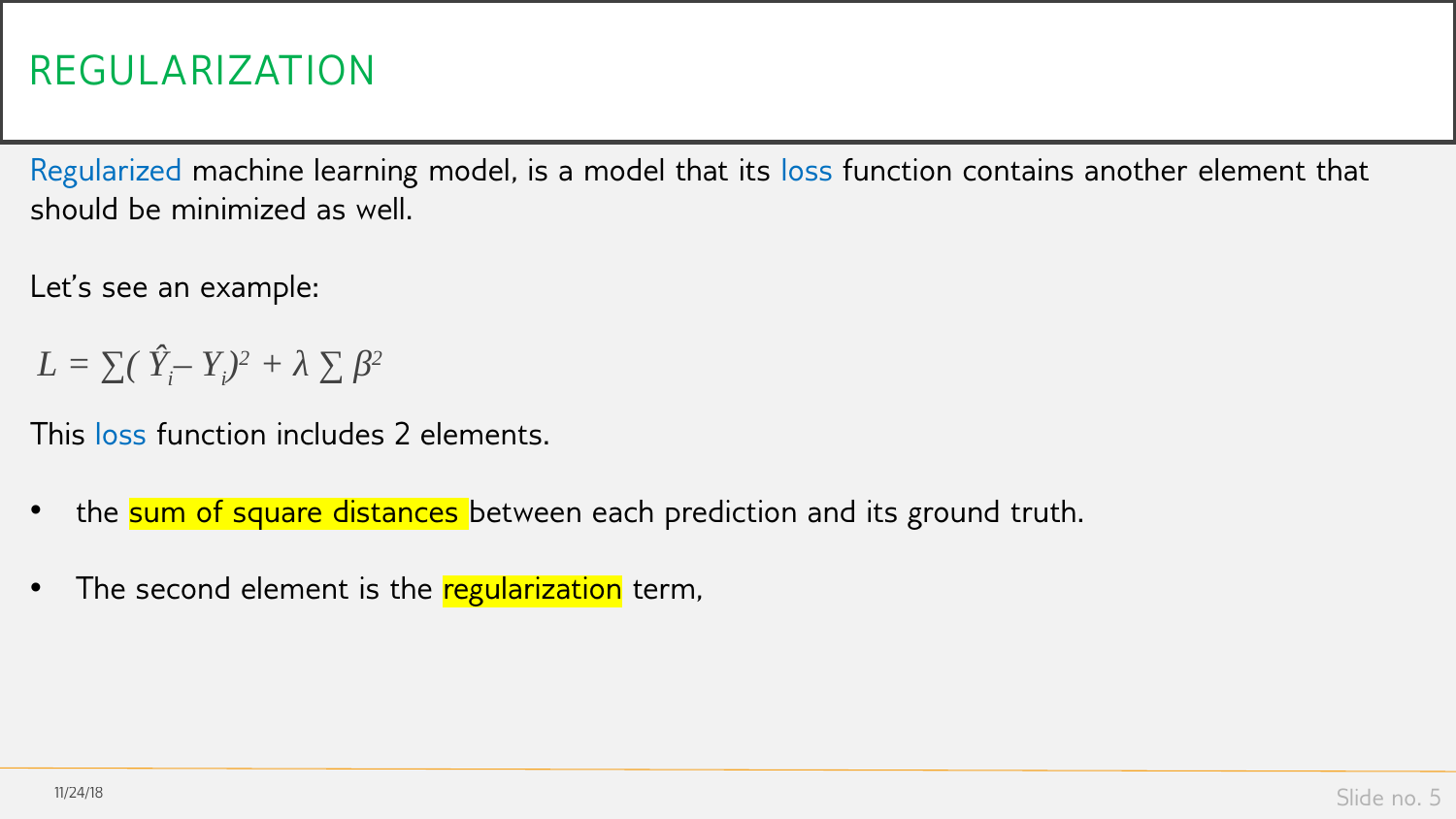

# regularization
Regularized machine learning model, is a model that its loss function contains another element that should be minimized as well.

Let’s see an example:

L = ∑( Ŷi– Yi)2 + λ ∑ β2
This loss function includes 2 elements.

the sum of square distances between each prediction and its ground truth.

The second element is the regularization term,
11/24/18
Slide no. 5